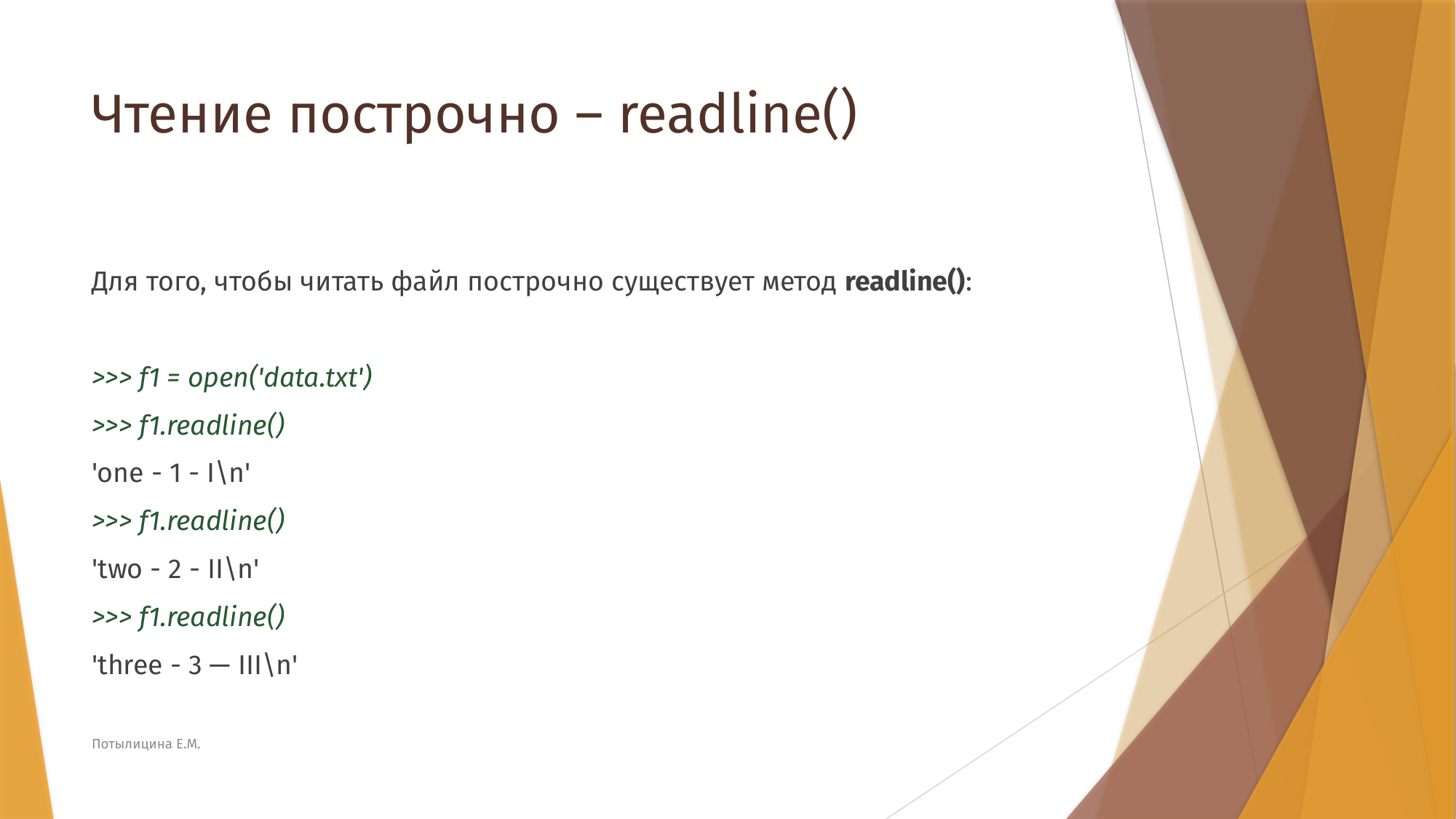

# Чтение построчно – readline()
Для того, чтобы читать файл построчно существует метод readline():

>>> f1 = open('data.txt')
>>> f1.readline()
'one - 1 - I\n'
>>> f1.readline()
'two - 2 - II\n'
>>> f1.readline()
'three - 3 — III\n'

Потылицина Е.М.